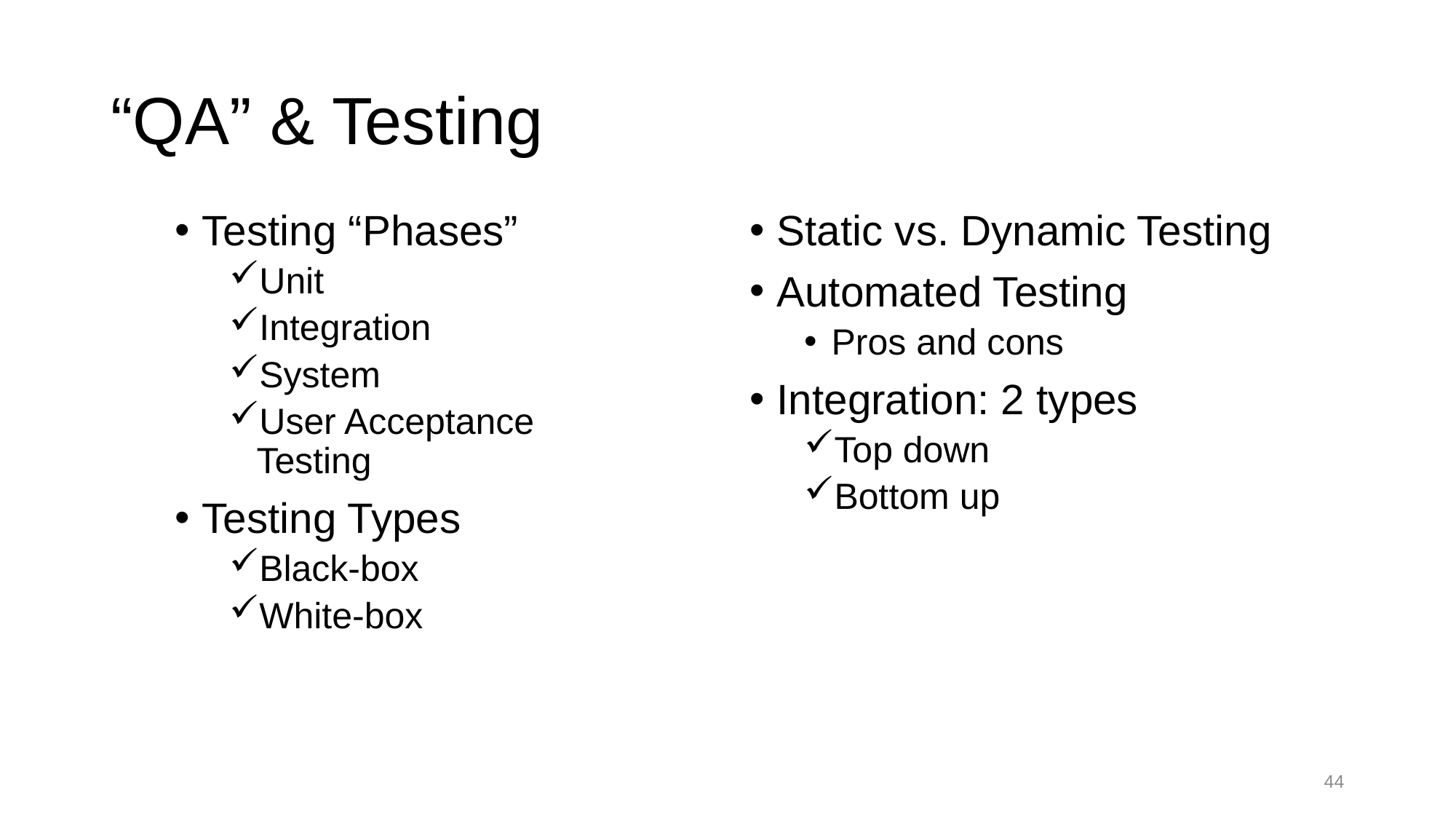

# “QA” & Testing
Testing “Phases”
Unit
Integration
System
User Acceptance Testing
Testing Types
Black-box
White-box
Static vs. Dynamic Testing
Automated Testing
Pros and cons
Integration: 2 types
Top down
Bottom up
44